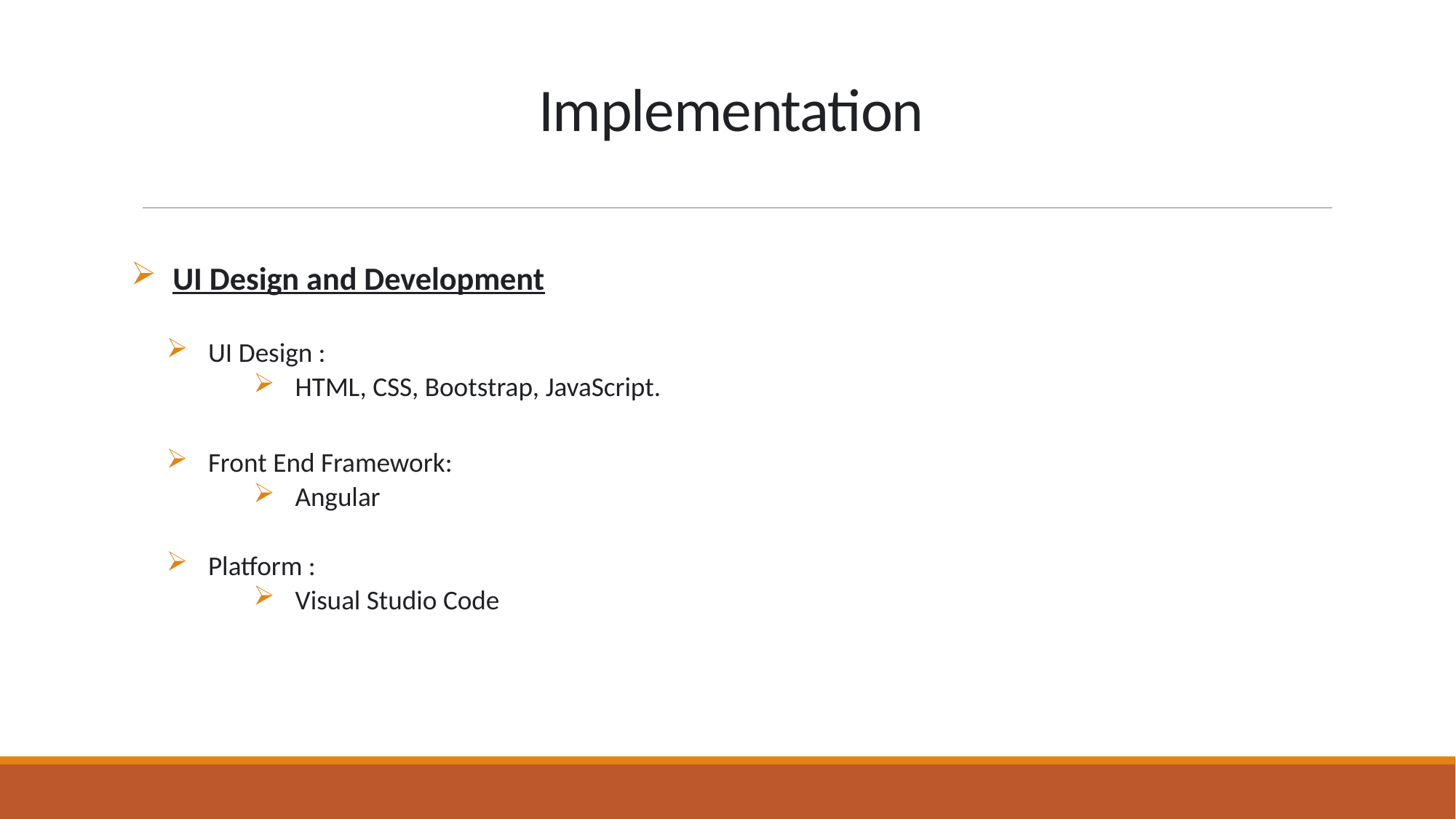

# Implementation

UI Design and Development

UI Design :
HTML, CSS, Bootstrap, JavaScript.

Front End Framework:
Angular

Platform :
Visual Studio Code